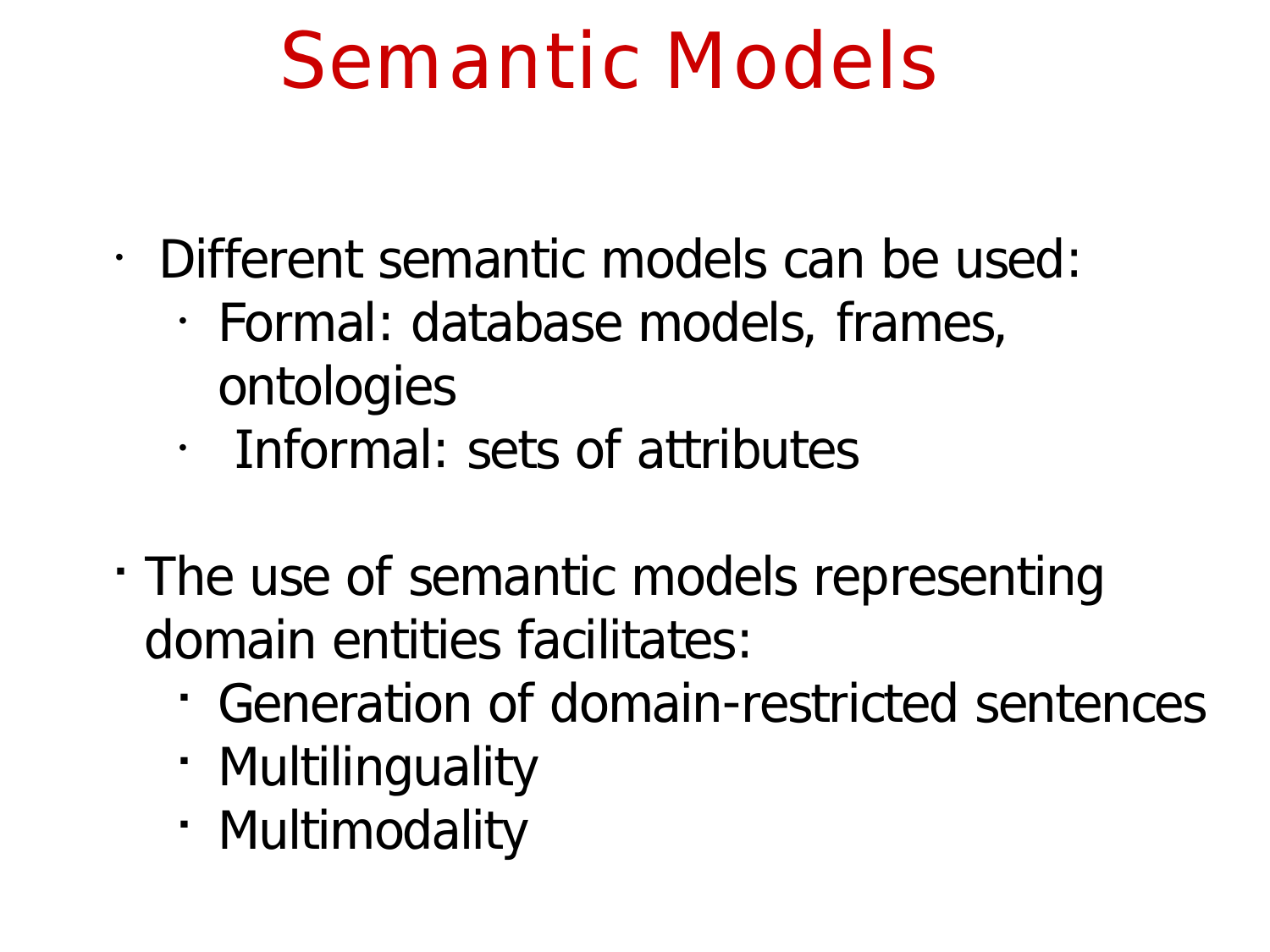

Semantic Models

 Different semantic models can be used:
Formal: database models, frames,  ontologies
 Informal: sets of attributes

The use of semantic models representing domain entities facilitates:
Generation of domain-restricted sentences
Multilinguality
Multimodality